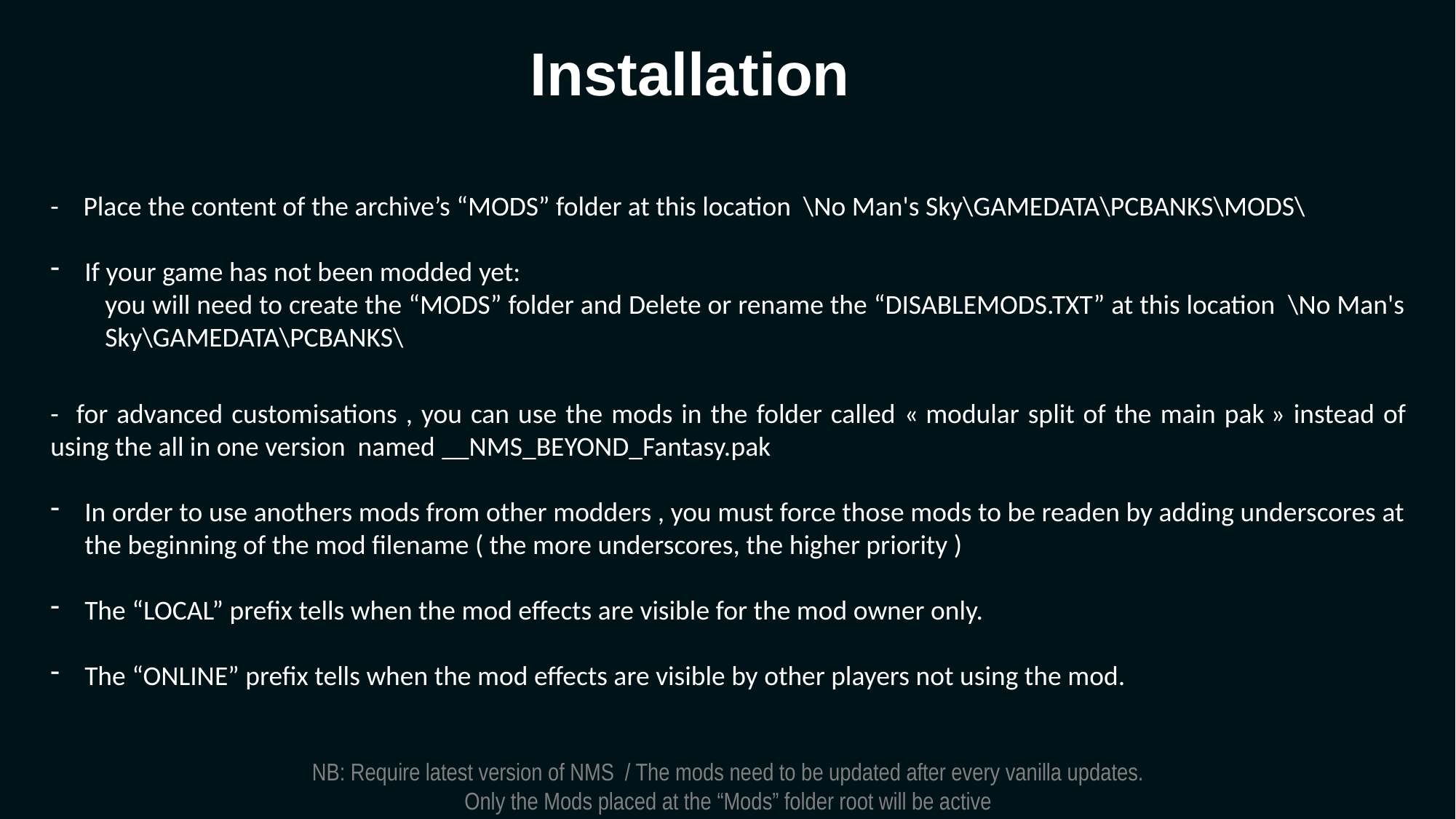

Installation
-    Place the content of the archive’s “MODS” folder at this location  \No Man's Sky\GAMEDATA\PCBANKS\MODS\

If your game has not been modded yet:
you will need to create the “MODS” folder and Delete or rename the “DISABLEMODS.TXT” at this location  \No Man's Sky\GAMEDATA\PCBANKS\
-  for advanced customisations , you can use the mods in the folder called « modular split of the main pak » instead of using the all in one version  named __NMS_BEYOND_Fantasy.pak

In order to use anothers mods from other modders , you must force those mods to be readen by adding underscores at the beginning of the mod filename ( the more underscores, the higher priority )

The “LOCAL” prefix tells when the mod effects are visible for the mod owner only.

The “ONLINE” prefix tells when the mod effects are visible by other players not using the mod.

NB: Require latest version of NMS  / The mods need to be updated after every vanilla updates.
Only the Mods placed at the “Mods” folder root will be active